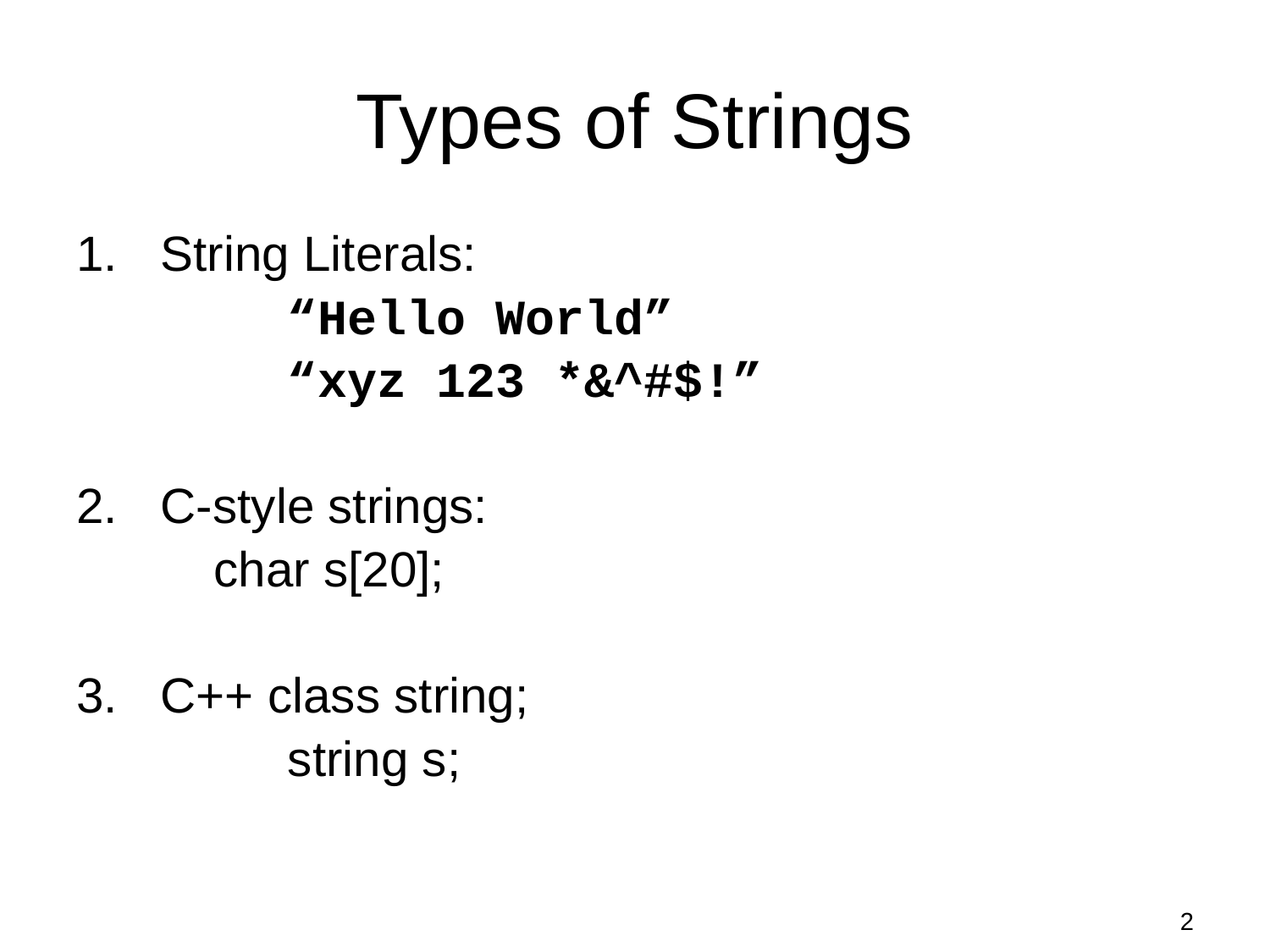

# Types of Strings
String Literals:
		“Hello World”
		“xyz 123 *&^#$!”

C-style strings:
	char s[20];

C++ class string;
		string s;

2